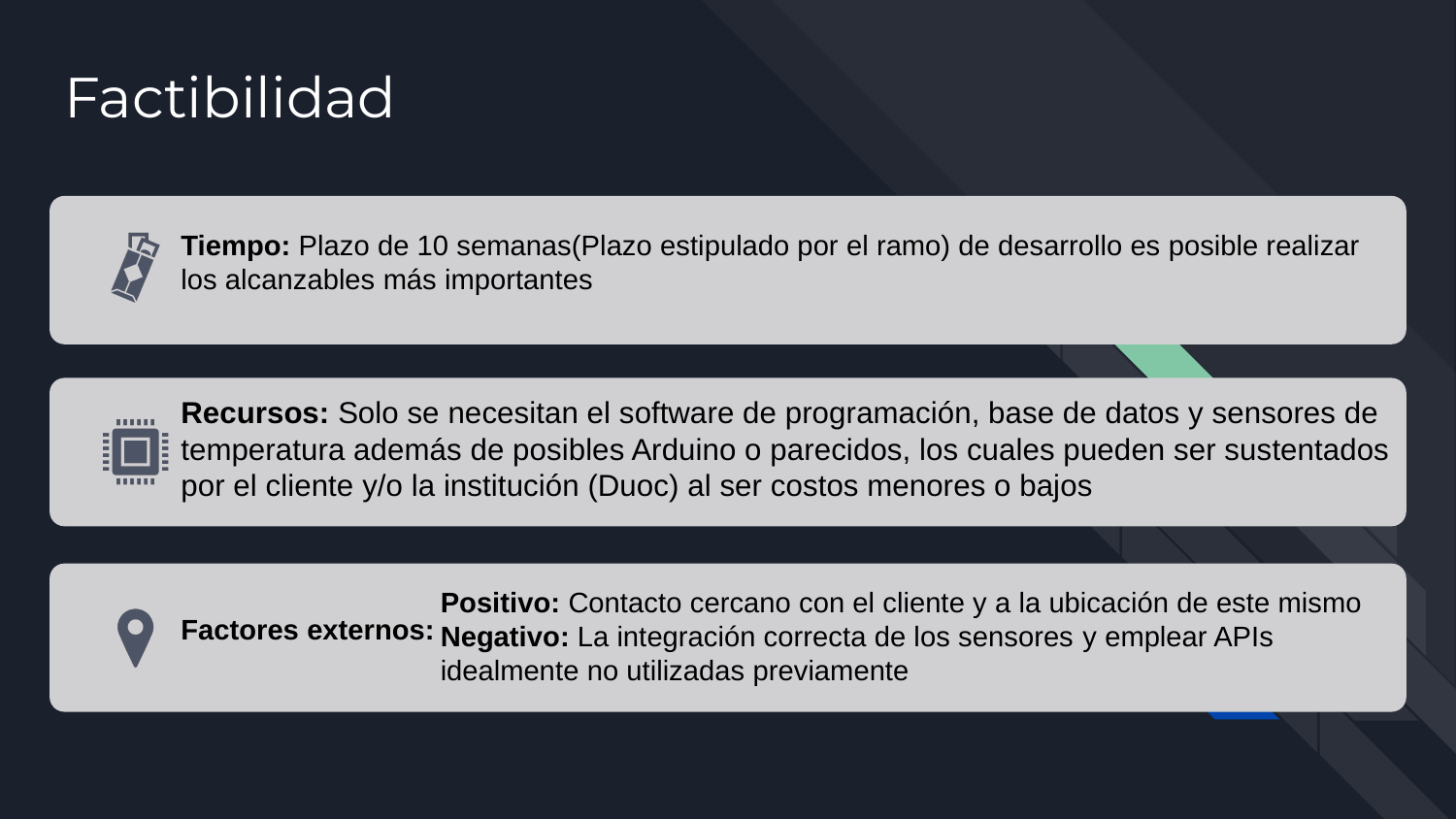

# Factibilidad

Tiempo: Plazo de 10 semanas(Plazo estipulado por el ramo) de desarrollo es posible realizar los alcanzables más importantes

Recursos: Solo se necesitan el software de programación, base de datos y sensores de temperatura además de posibles Arduino o parecidos, los cuales pueden ser sustentados por el cliente y/o la institución (Duoc) al ser costos menores o bajos

Positivo: Contacto cercano con el cliente y a la ubicación de este mismo
Negativo: La integración correcta de los sensores y emplear APIs idealmente no utilizadas previamente

Factores externos: